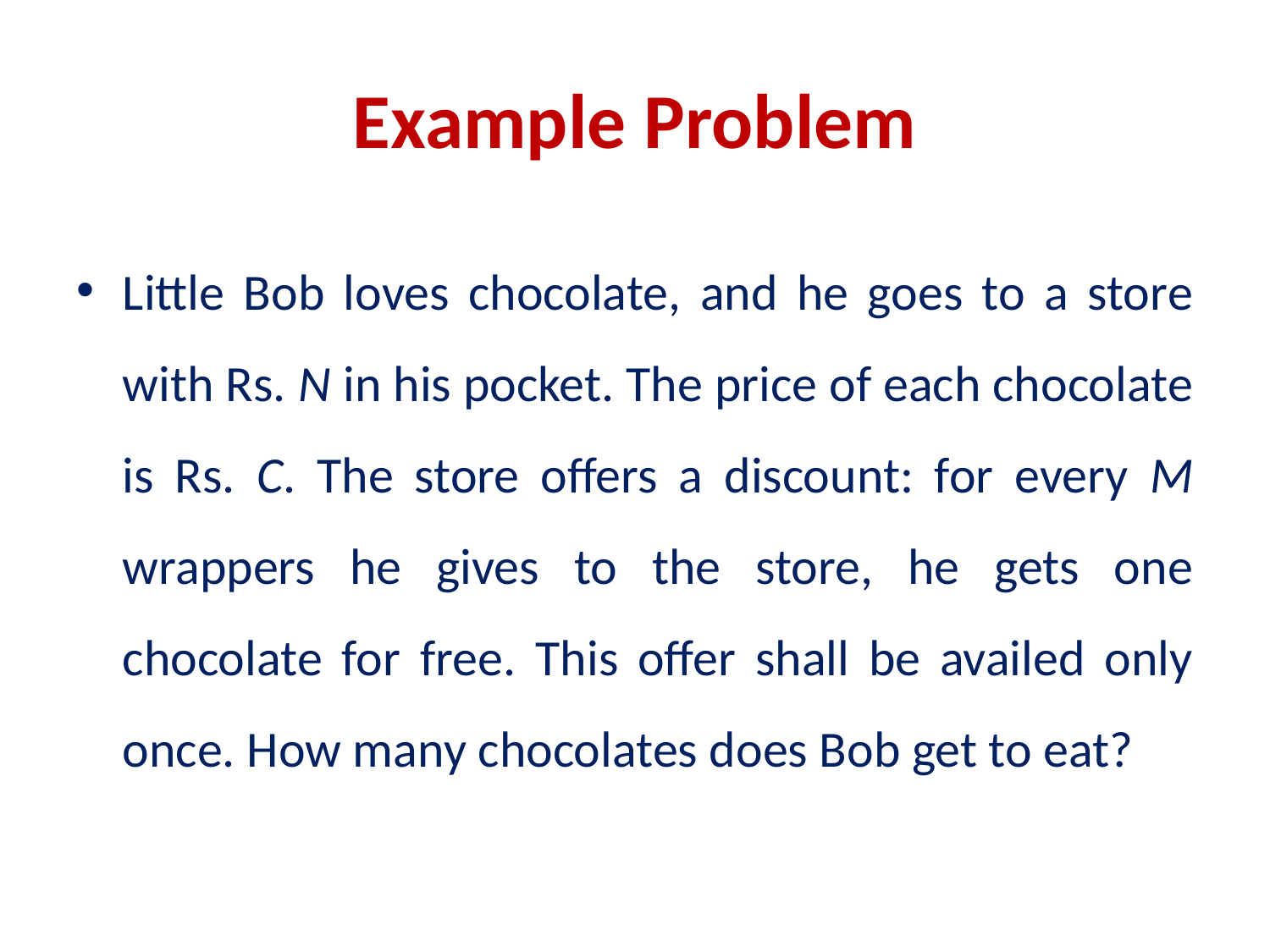

# Example Problem
Little Bob loves chocolate, and he goes to a store with Rs. N in his pocket. The price of each chocolate is Rs. C. The store offers a discount: for every M wrappers he gives to the store, he gets one chocolate for free. This offer shall be availed only once. How many chocolates does Bob get to eat?